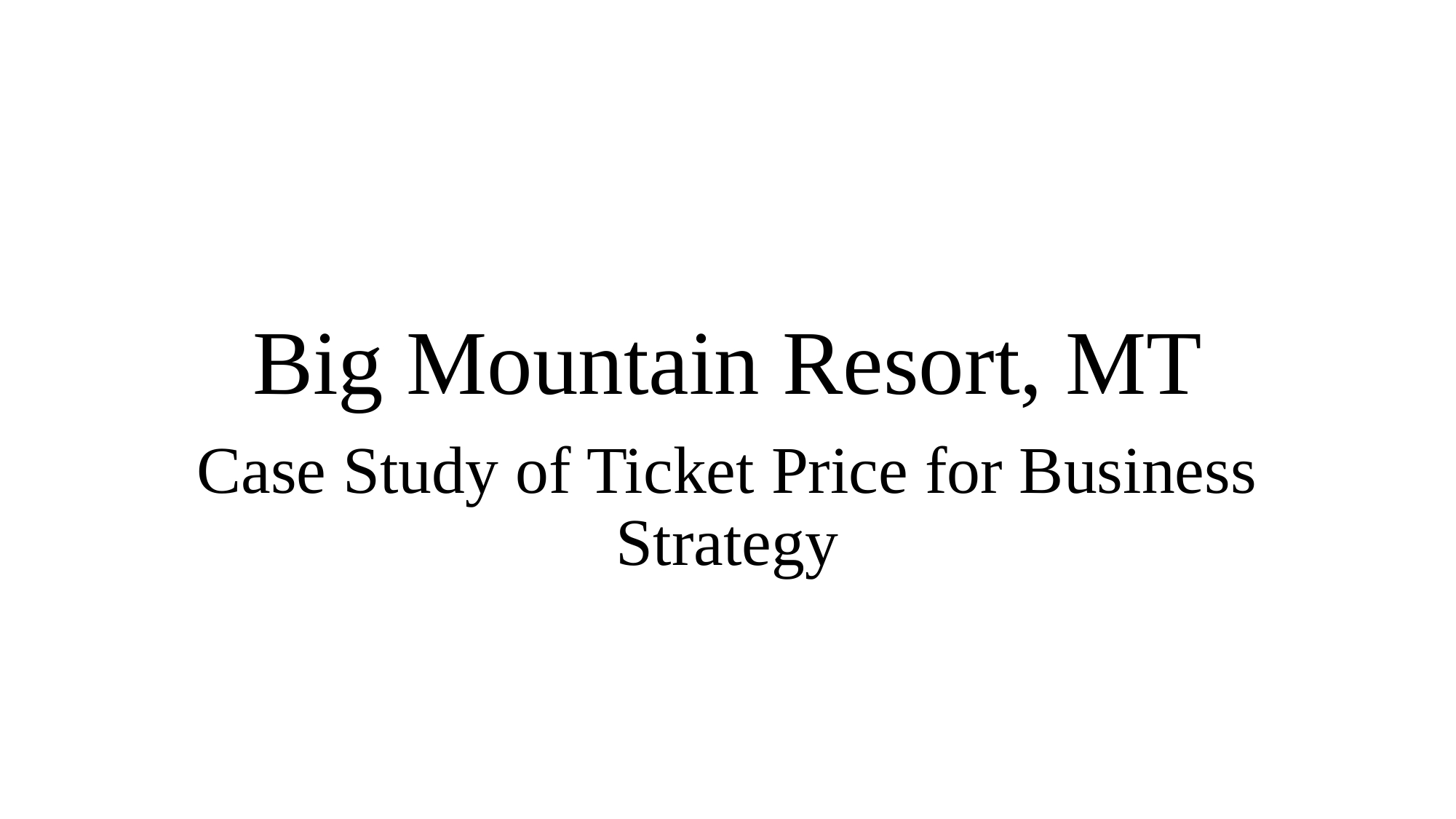

# Big Mountain Resort, MT
Case Study of Ticket Price for Business Strategy